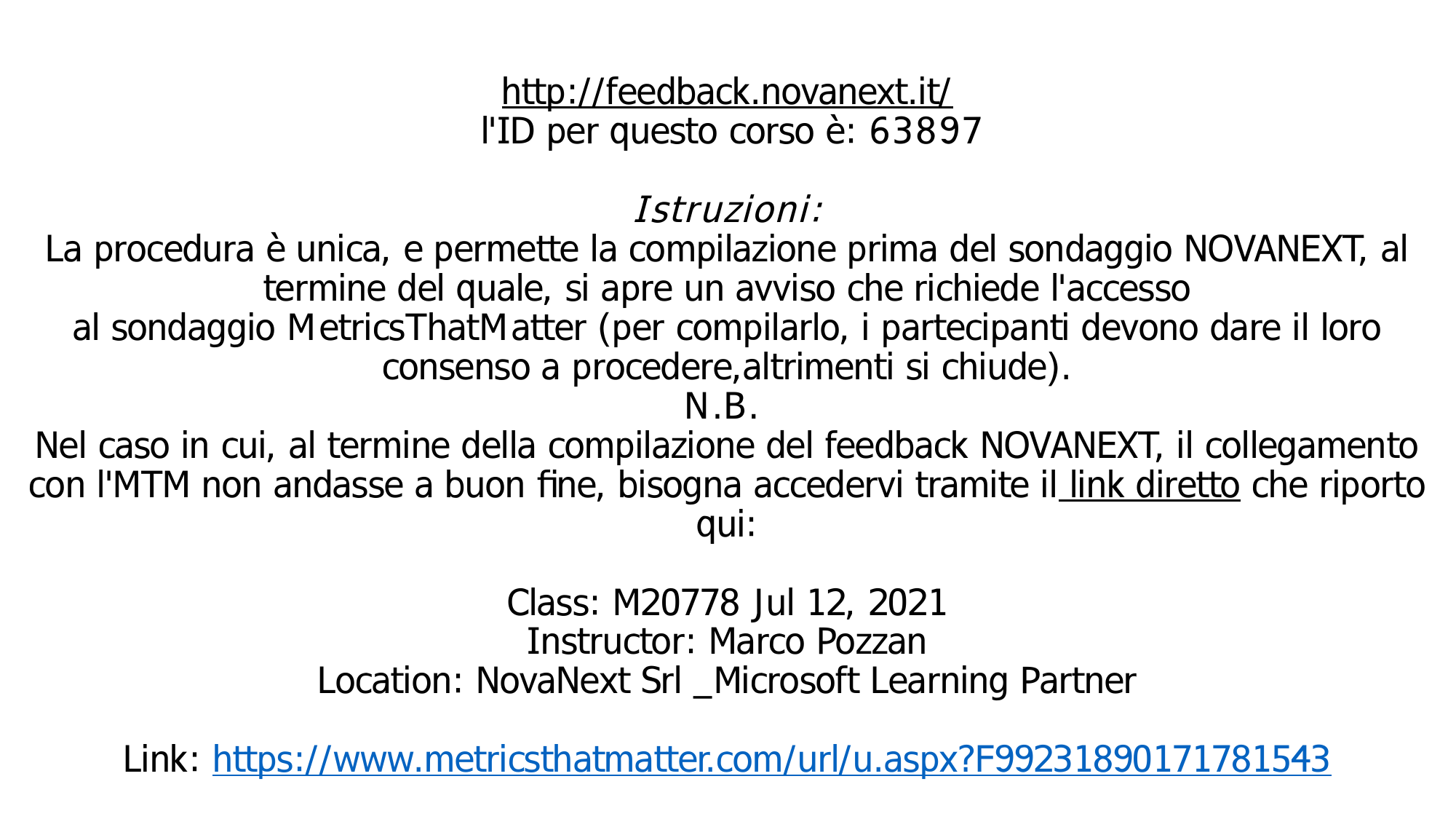

# http://feedback.novanext.it/  l'ID per questo corso è: 63897   Istruzioni: La procedura è unica, e permette la compilazione prima del sondaggio NOVANEXT, al termine del quale, si apre un avviso che richiede l'accesso al sondaggio MetricsThatMatter (per compilarlo, i partecipanti devono dare il loro consenso a procedere,altrimenti si chiude). N.B.  Nel caso in cui, al termine della compilazione del feedback NOVANEXT, il collegamento con l'MTM non andasse a buon fine, bisogna accedervi tramite il link diretto che riporto qui:   Class: M20778 Jul 12, 2021 Instructor: Marco Pozzan Location: NovaNext Srl _Microsoft Learning Partner   Link: https://www.metricsthatmatter.com/url/u.aspx?F99231890171781543